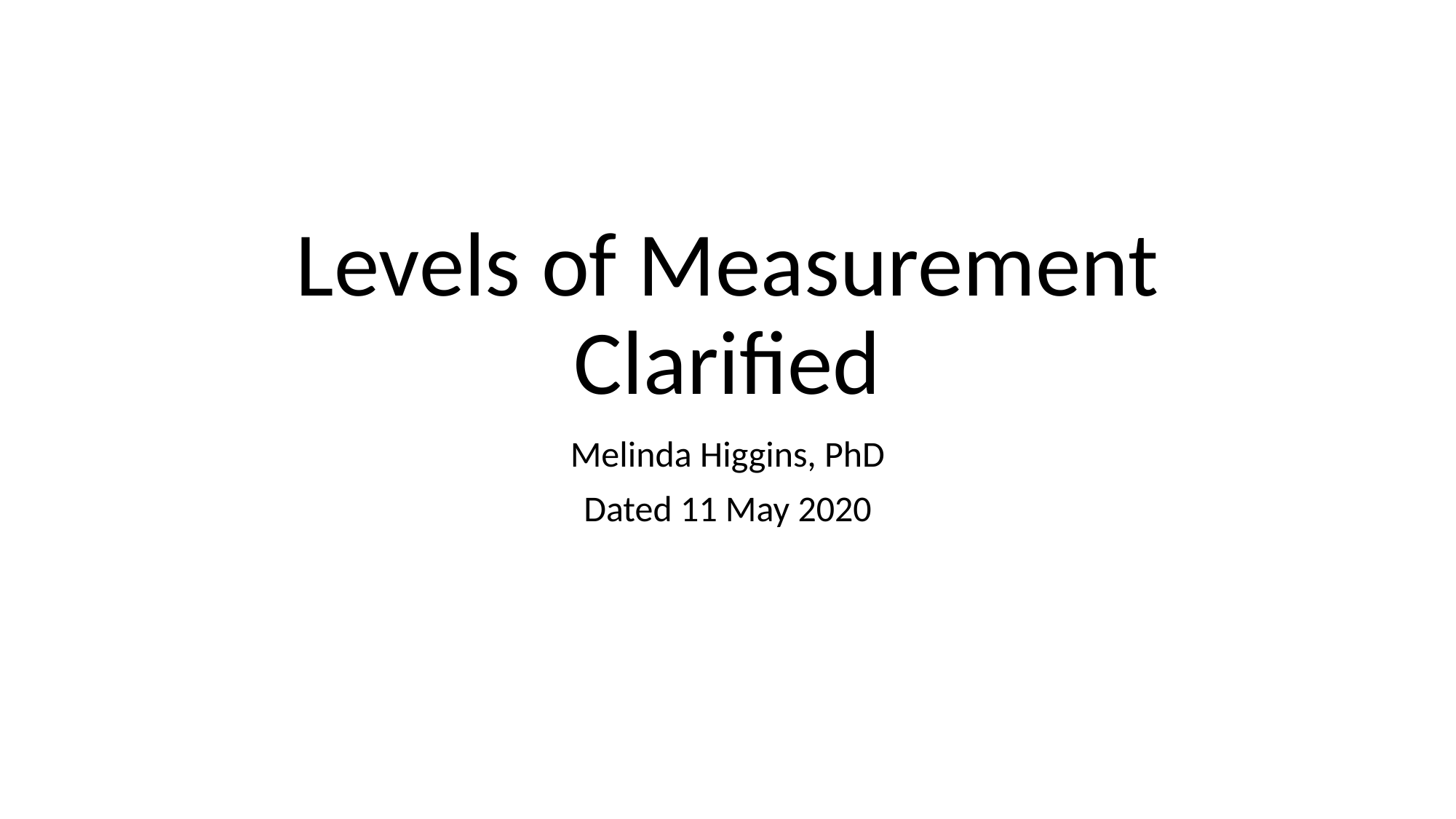

# Levels of Measurement Clarified
Melinda Higgins, PhD
Dated 11 May 2020